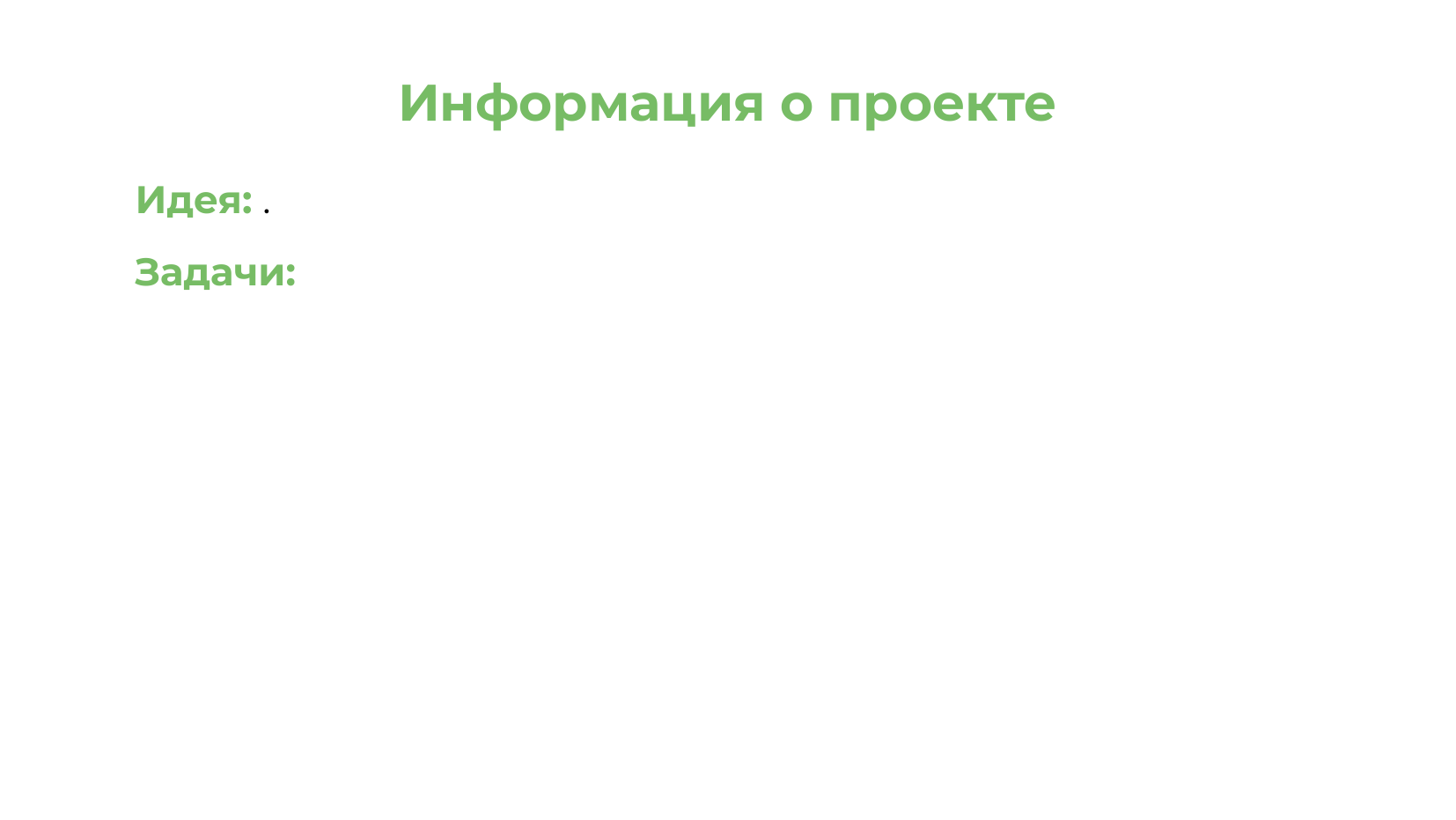

# Информация о проекте
Идея: .
Задачи: